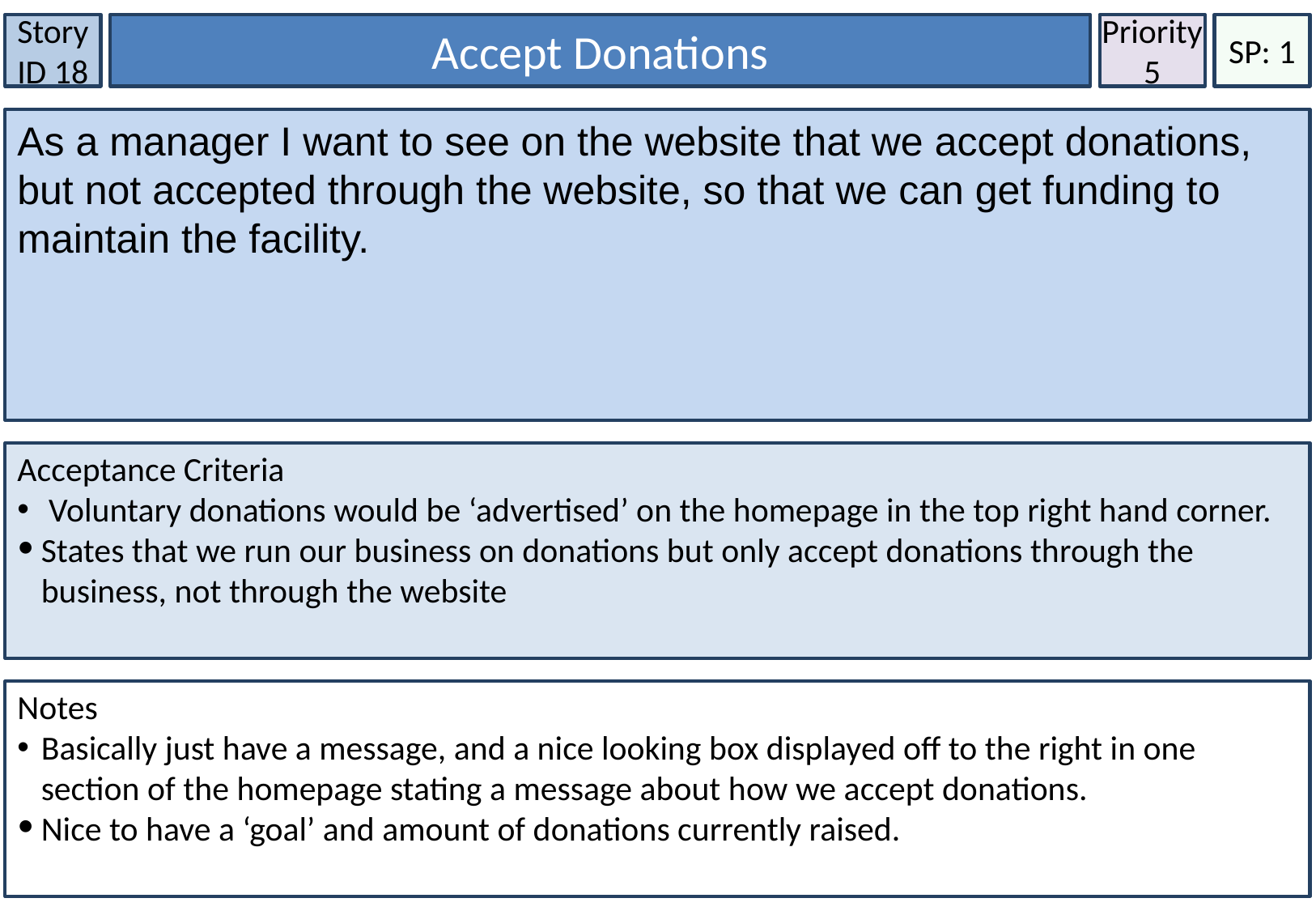

Story ID 18
Accept Donations
Priority
5
SP: 1
As a manager I want to see on the website that we accept donations, but not accepted through the website, so that we can get funding to maintain the facility.
Acceptance Criteria
 Voluntary donations would be ‘advertised’ on the homepage in the top right hand corner.
States that we run our business on donations but only accept donations through the business, not through the website
Notes
Basically just have a message, and a nice looking box displayed off to the right in one section of the homepage stating a message about how we accept donations.
Nice to have a ‘goal’ and amount of donations currently raised.